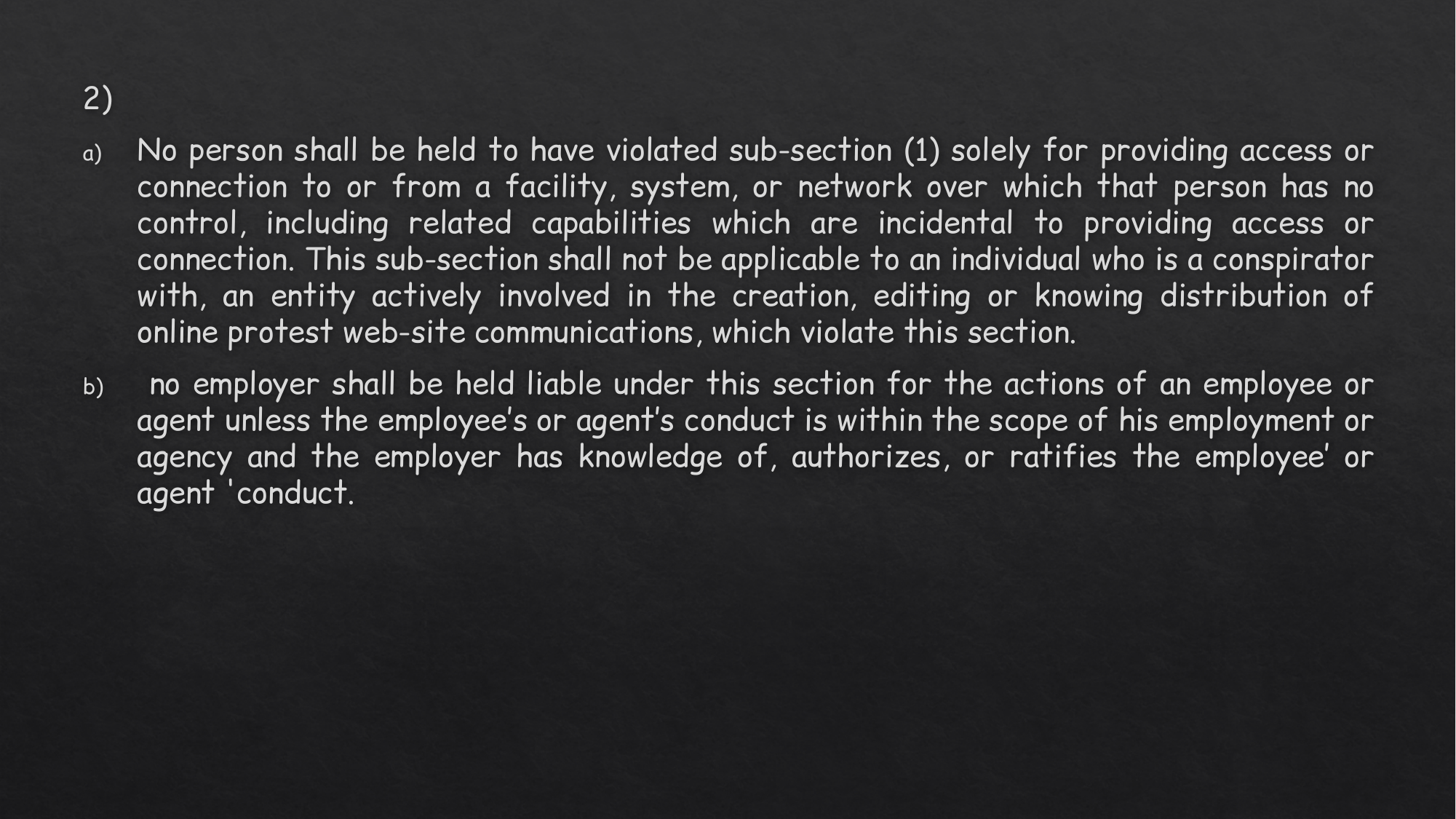

2)
No person shall be held to have violated sub-section (1) solely for providing access or connection to or from a facility, system, or network over which that person has no control, including related capabilities which are incidental to providing access or connection. This sub-section shall not be applicable to an individual who is a conspirator with, an entity actively involved in the creation, editing or knowing distribution of online protest web-site communications, which violate this section.
 no employer shall be held liable under this section for the actions of an employee or agent unless the employee’s or agent’s conduct is within the scope of his employment or agency and the employer has knowledge of, authorizes, or ratifies the employee’ or agent 'conduct.